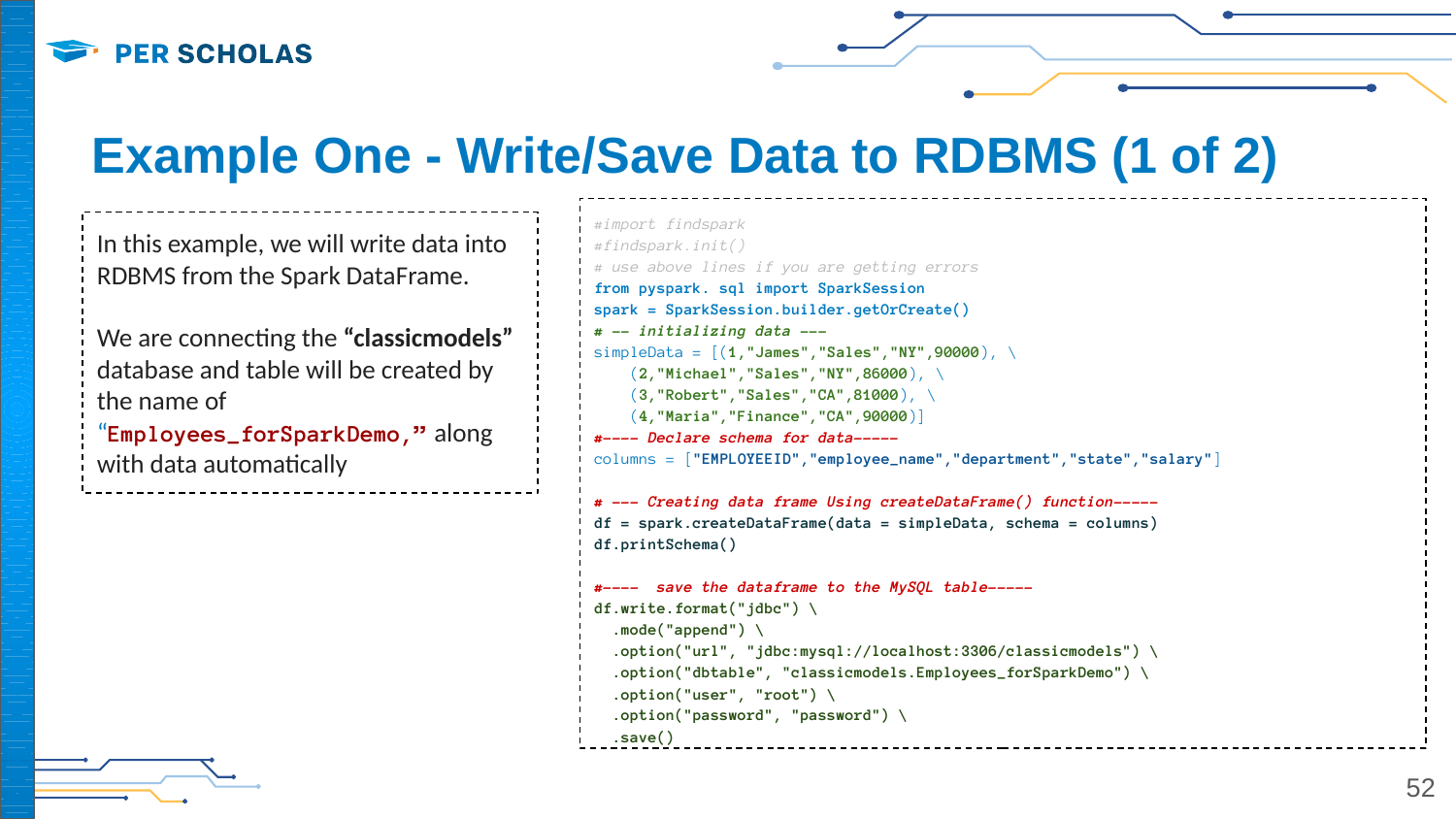

# Example One - Write/Save Data to RDBMS (1 of 2)
#import findspark
#findspark.init()
# use above lines if you are getting errors
from pyspark. sql import SparkSession
spark = SparkSession.builder.getOrCreate()
# -- initializing data ---
simpleData = [(1,"James","Sales","NY",90000), \
    (2,"Michael","Sales","NY",86000), \
    (3,"Robert","Sales","CA",81000), \
    (4,"Maria","Finance","CA",90000)]
#---- Declare schema for data-----
columns = ["EMPLOYEEID","employee_name","department","state","salary"]

# --- Creating data frame Using createDataFrame() function-----
df = spark.createDataFrame(data = simpleData, schema = columns)
df.printSchema()

#----  save the dataframe to the MySQL table-----
df.write.format("jdbc") \
  .mode("append") \
  .option("url", "jdbc:mysql://localhost:3306/classicmodels") \
  .option("dbtable", "classicmodels.Employees_forSparkDemo") \
  .option("user", "root") \
  .option("password", "password") \
  .save()

In this example, we will write data into RDBMS from the Spark DataFrame.

We are connecting the “classicmodels” database and table will be created by the name of “Employees_forSparkDemo,” along with data automatically
52